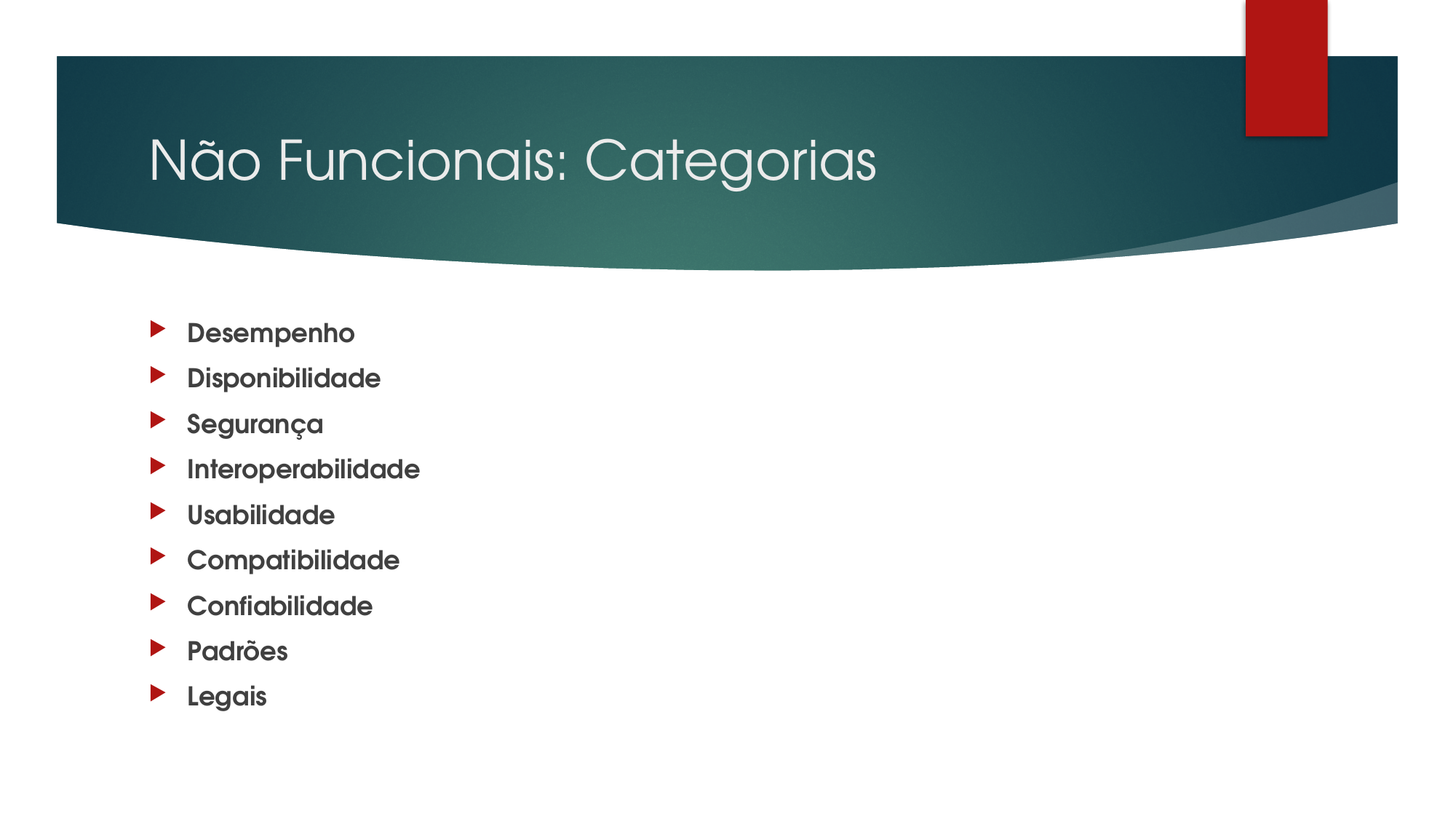

# Não Funcionais: Categorias
Desempenho
Disponibilidade
Segurança
Interoperabilidade
Usabilidade
Compatibilidade
Confiabilidade
Padrões
Legais